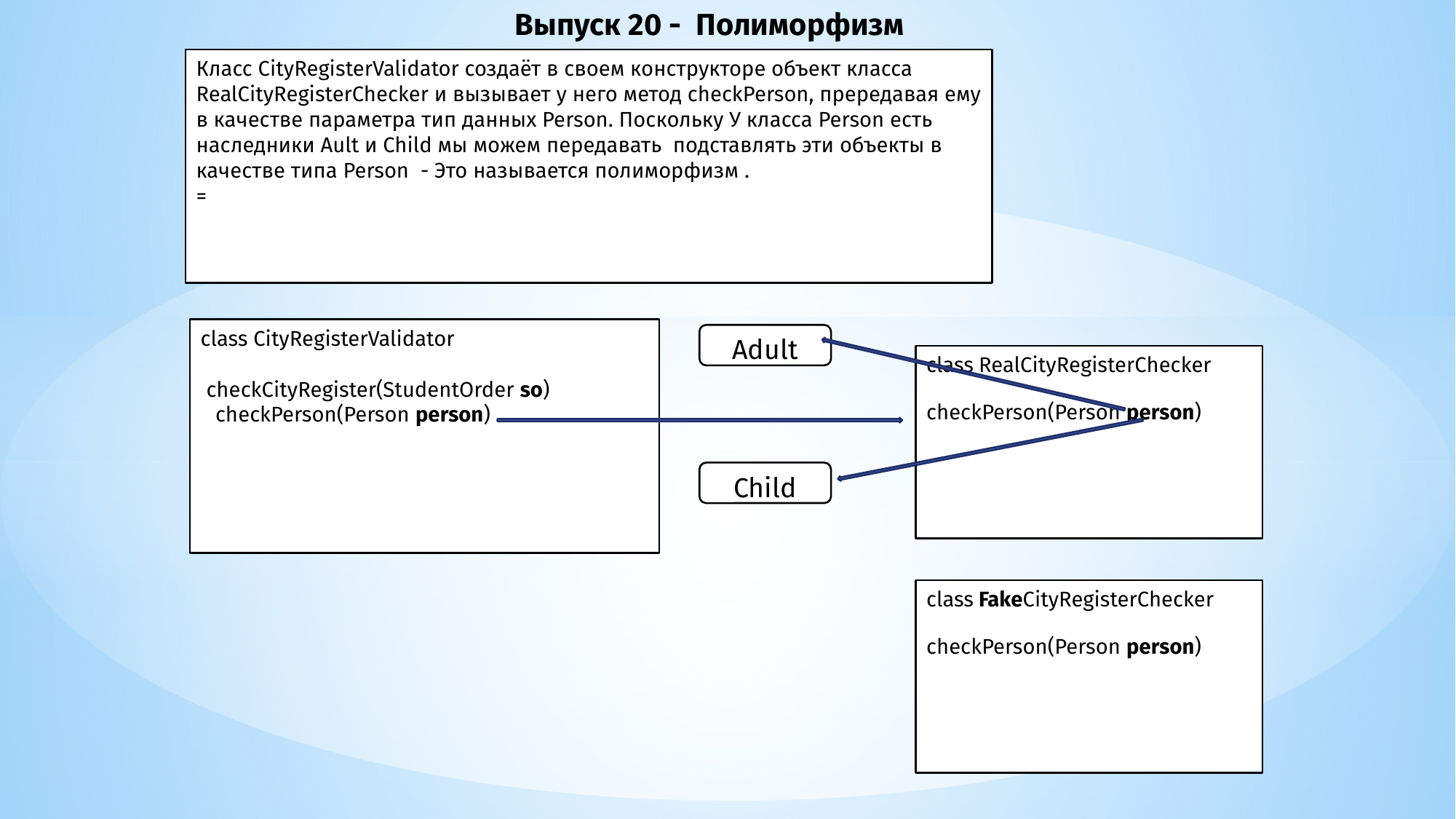

# Выпуск 20 -  Полиморфизм
Класс CityRegisterValidator создаёт в своем конструкторе объект класса
RealCityRegisterChecker и вызывает у него метод checkPerson, прередавая ему в качестве параметра тип данных Person. Поскольку У класса Person есть наследники Ault и Child мы можем передавать  подставлять эти объекты в качестве типа Person  - Это называется полиморфизм .
=

class CityRegisterValidator​
​
 checkCityRegister(StudentOrder so)
   checkPerson(Person person)
Adult
class RealCityRegisterChecker
checkPerson(Person person)

Child
class FakeCityRegisterChecker
checkPerson(Person person)